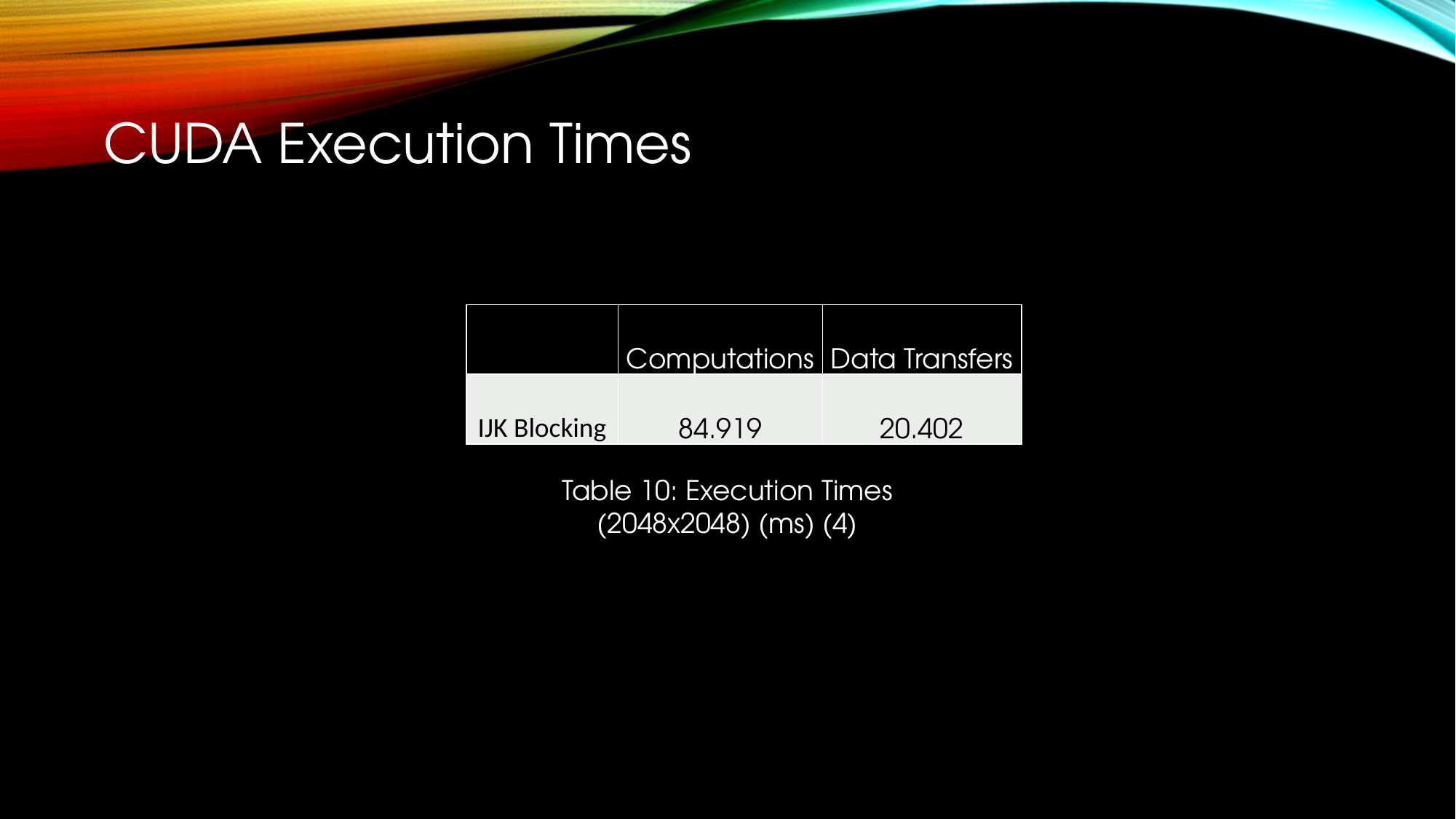

CUDA Execution Times
|  | Computations | Data Transfers |
| --- | --- | --- |
| IJK Blocking | 84.919 | 20.402 |
Table 10: Execution Times (2048x2048) (ms) (4)